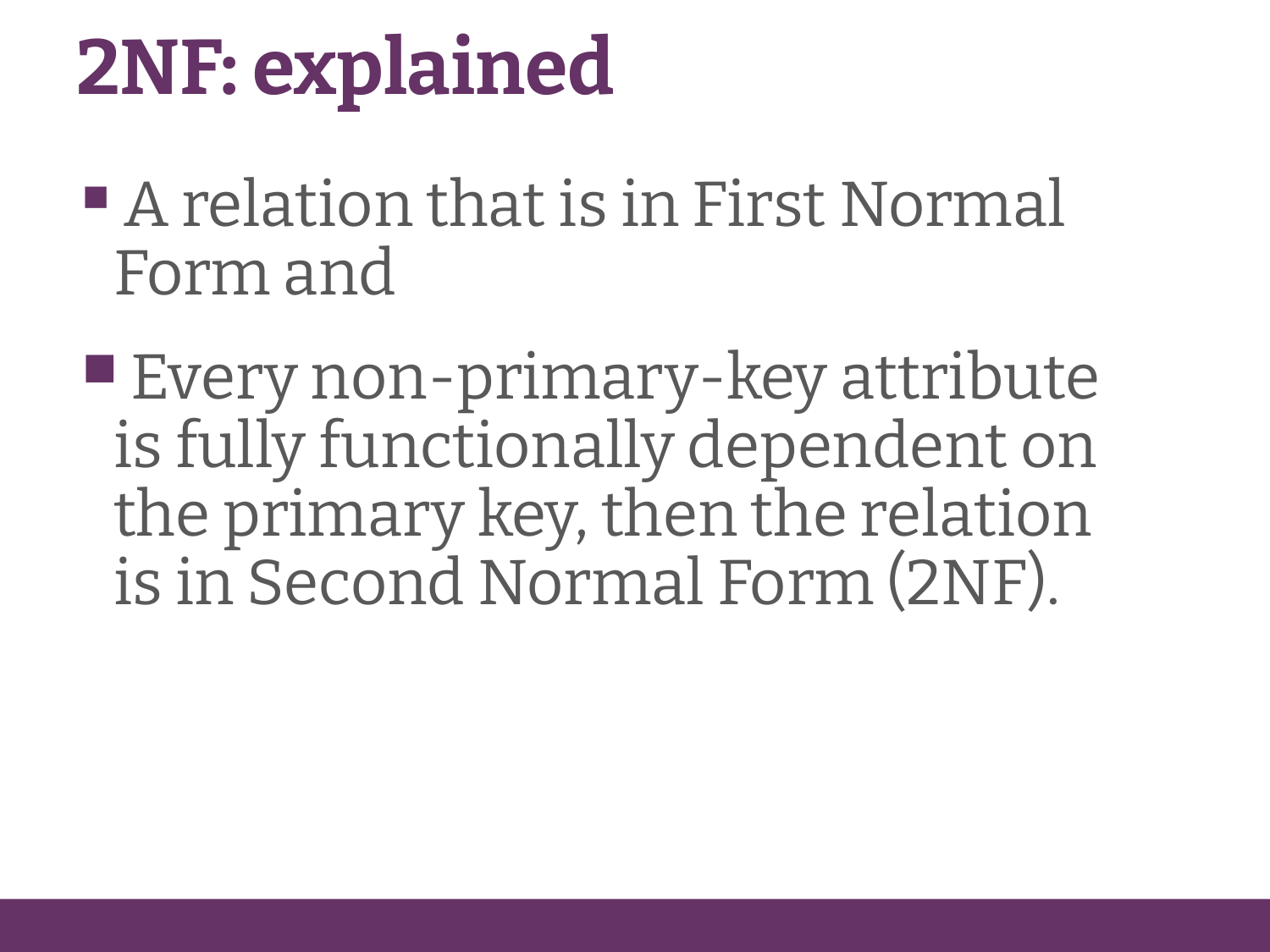

# 2NF: explained primary key, then the relation is in Second Normal Form (2NF).
53
 A relation that is in First Normal Form and
 Every non-primary-key attribute is fully functionally dependent on the primary key, then the relation is in Second Normal Form (2NF).n